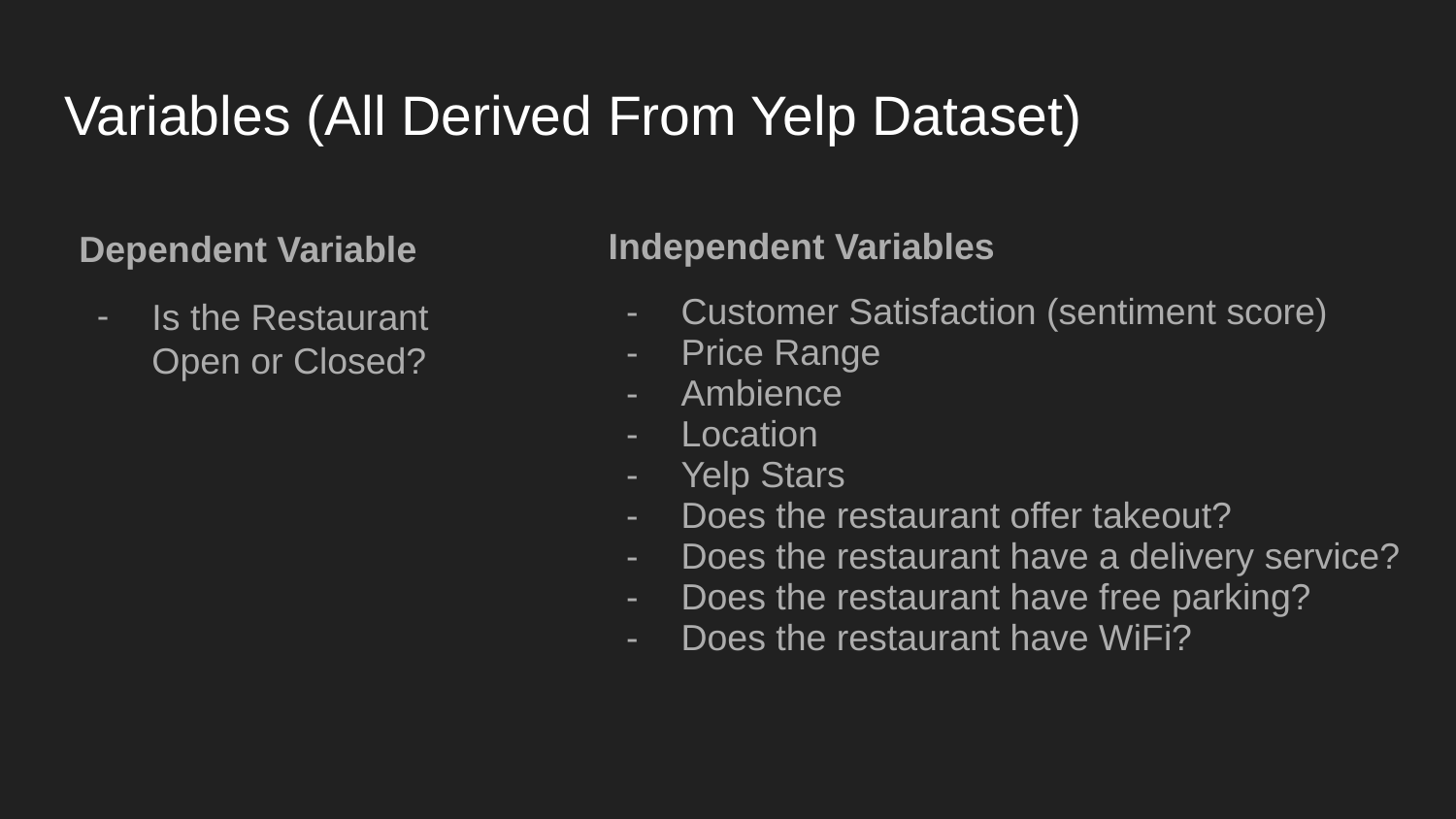

# Variables (All Derived From Yelp Dataset)
Dependent Variable
Is the Restaurant Open or Closed?
Independent Variables
Customer Satisfaction (sentiment score)
Price Range
Ambience
Location
Yelp Stars
Does the restaurant offer takeout?
Does the restaurant have a delivery service?
Does the restaurant have free parking?
Does the restaurant have WiFi?